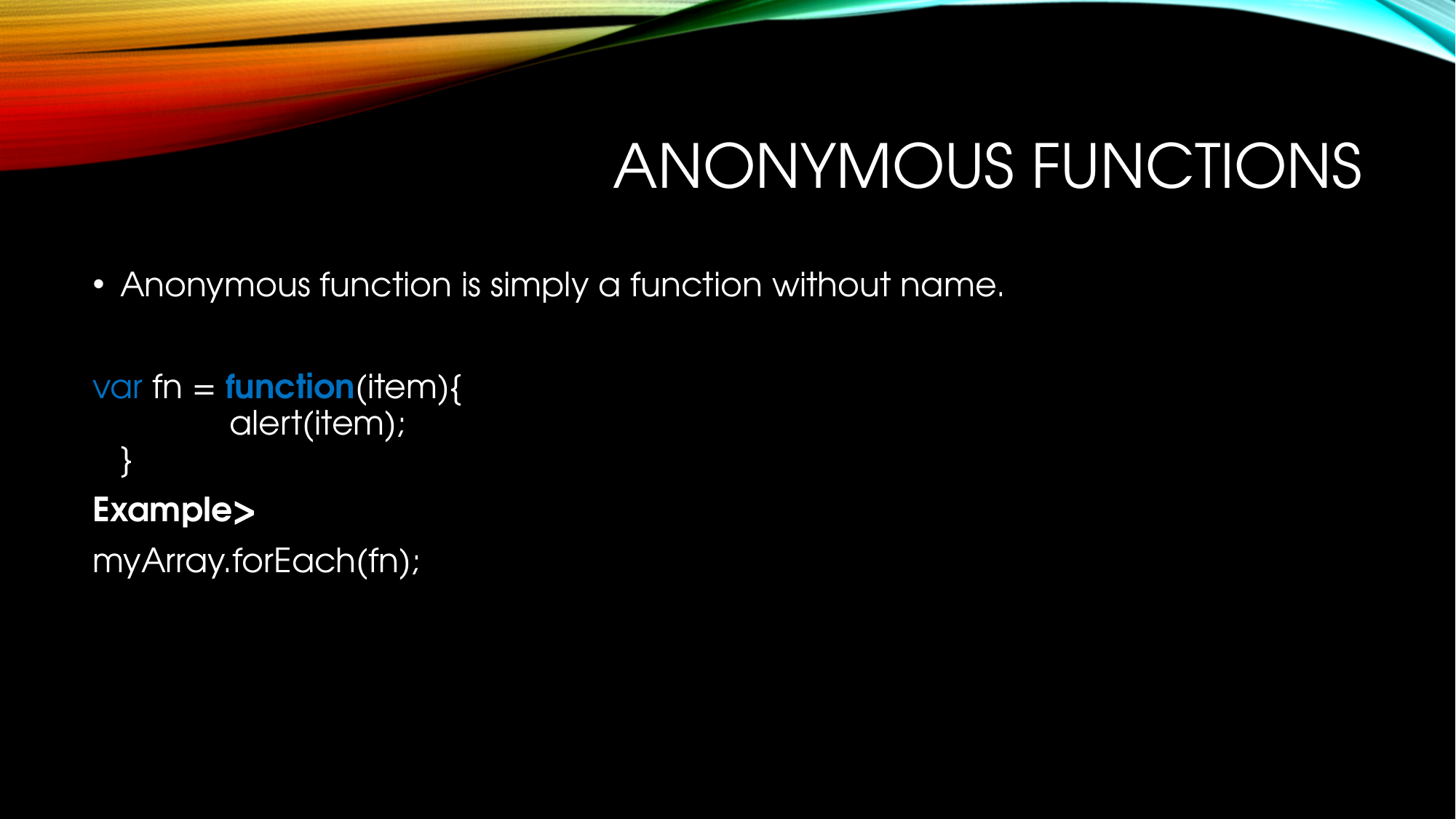

# Anonymous functions
Anonymous function is simply a function without name.

var fn = function(item){
	alert(item);
}
Example>
myArray.forEach(fn);